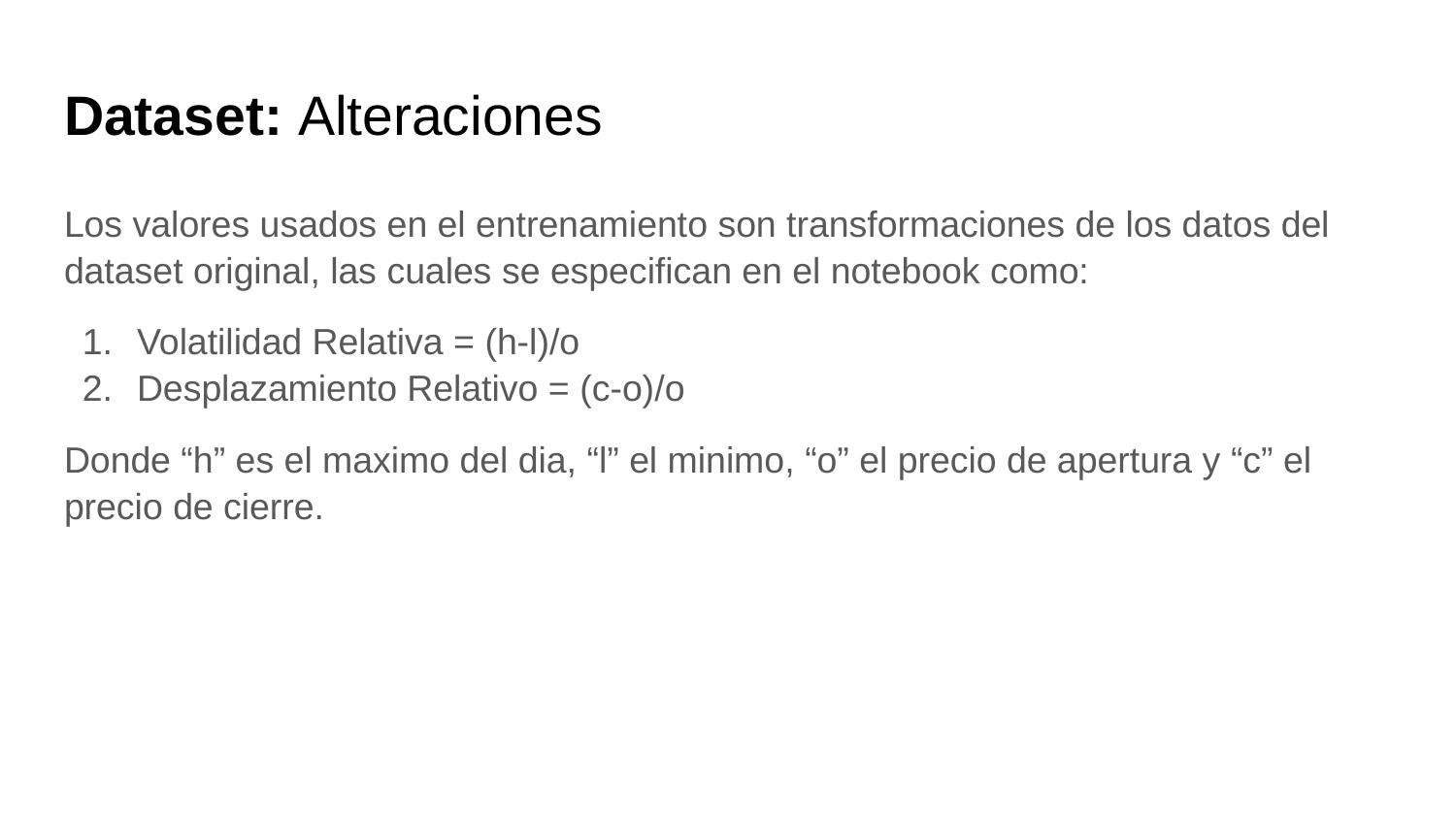

# Dataset: Alteraciones
Los valores usados en el entrenamiento son transformaciones de los datos del dataset original, las cuales se especifican en el notebook como:
Volatilidad Relativa = (h-l)/o
Desplazamiento Relativo = (c-o)/o
Donde “h” es el maximo del dia, “l” el minimo, “o” el precio de apertura y “c” el precio de cierre.